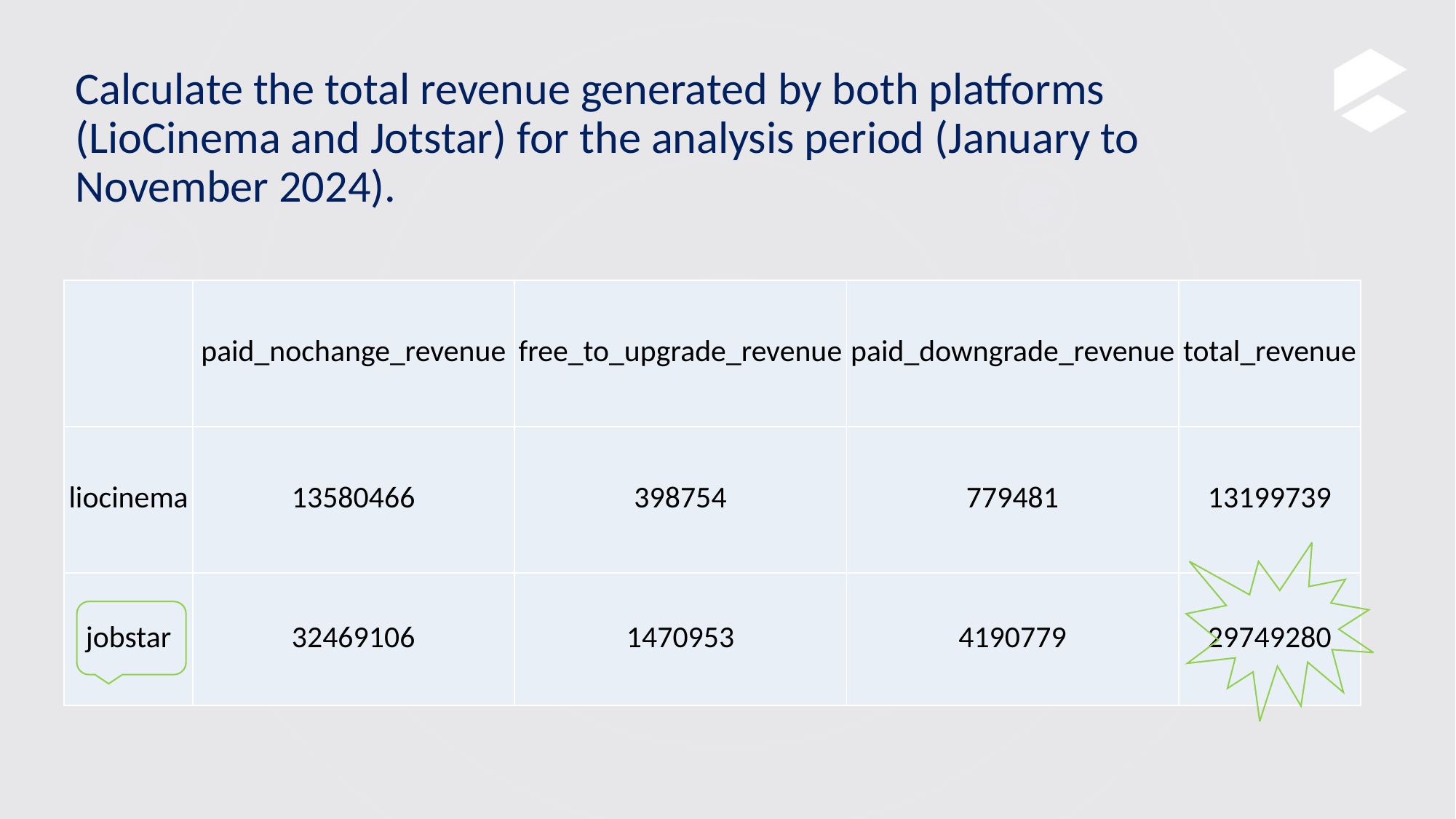

# Calculate the total revenue generated by both platforms (LioCinema and Jotstar) for the analysis period (January to November 2024).
|  | paid\_nochange\_revenue | free\_to\_upgrade\_revenue | paid\_downgrade\_revenue | total\_revenue |
| --- | --- | --- | --- | --- |
| liocinema | 13580466 | 398754 | 779481 | 13199739 |
| jobstar | 32469106 | 1470953 | 4190779 | 29749280 |